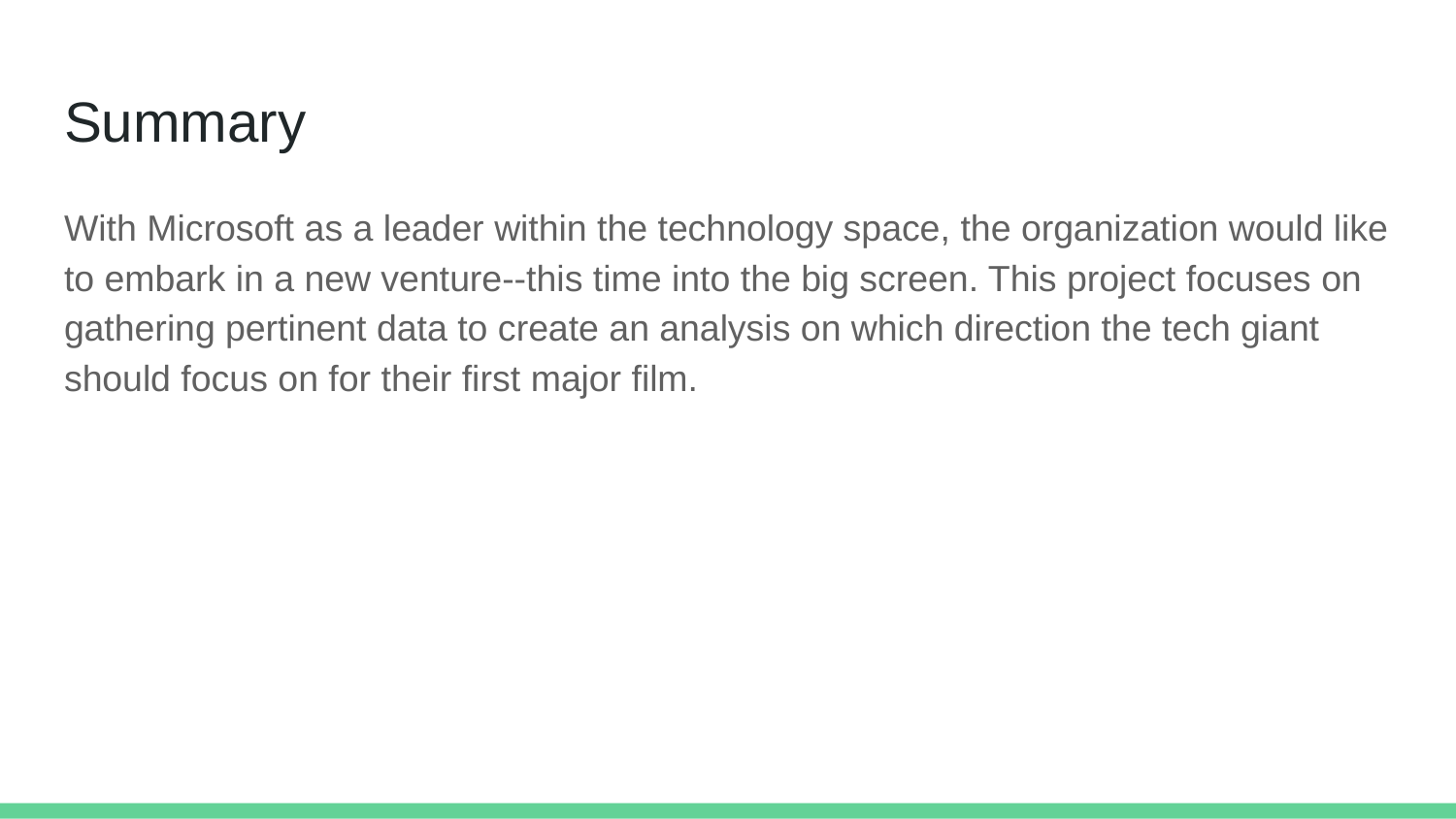

# Summary
With Microsoft as a leader within the technology space, the organization would like to embark in a new venture--this time into the big screen. This project focuses on gathering pertinent data to create an analysis on which direction the tech giant should focus on for their first major film.